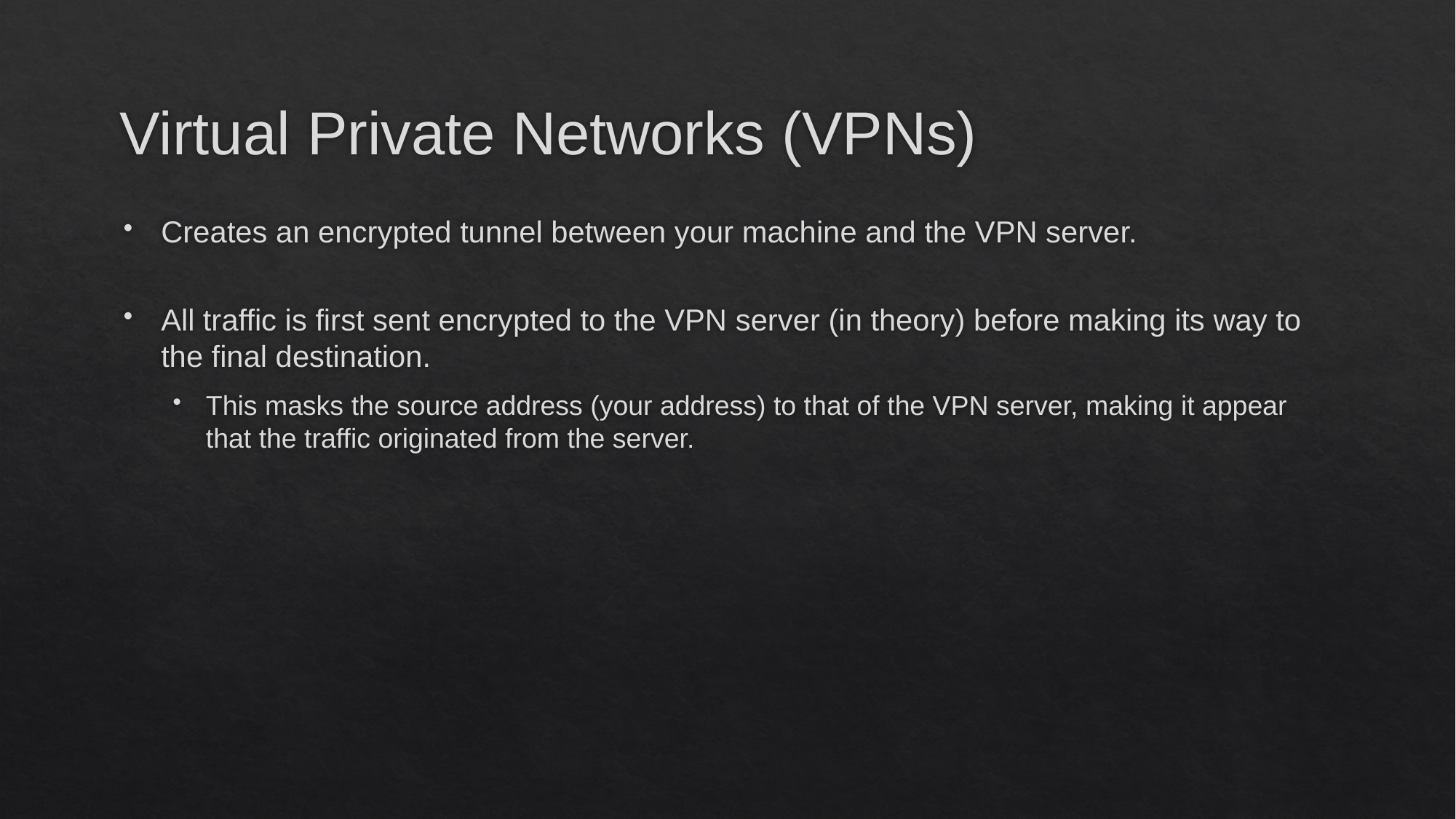

# Virtual Private Networks (VPNs)
Creates an encrypted tunnel between your machine and the VPN server.
All traffic is first sent encrypted to the VPN server (in theory) before making its way to the final destination.
This masks the source address (your address) to that of the VPN server, making it appear that the traffic originated from the server.